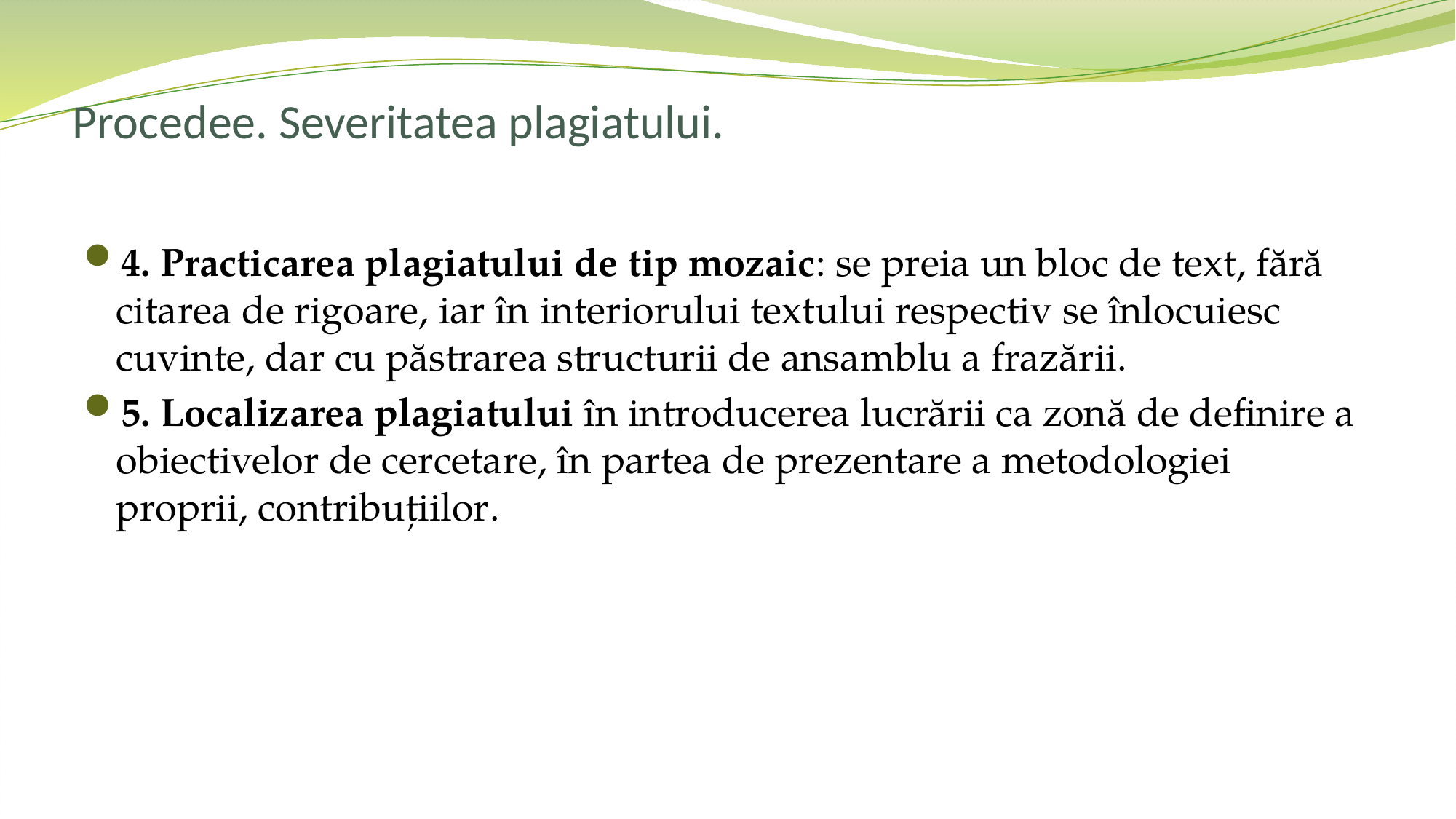

# Procedee. Severitatea plagiatului.
4. Practicarea plagiatului de tip mozaic: se preia un bloc de text, fără citarea de rigoare, iar în interiorului textului respectiv se înlocuiesc cuvinte, dar cu păstrarea structurii de ansamblu a frazării.
5. Localizarea plagiatului în introducerea lucrării ca zonă de definire a obiectivelor de cercetare, în partea de prezentare a metodologiei proprii, contribuțiilor.